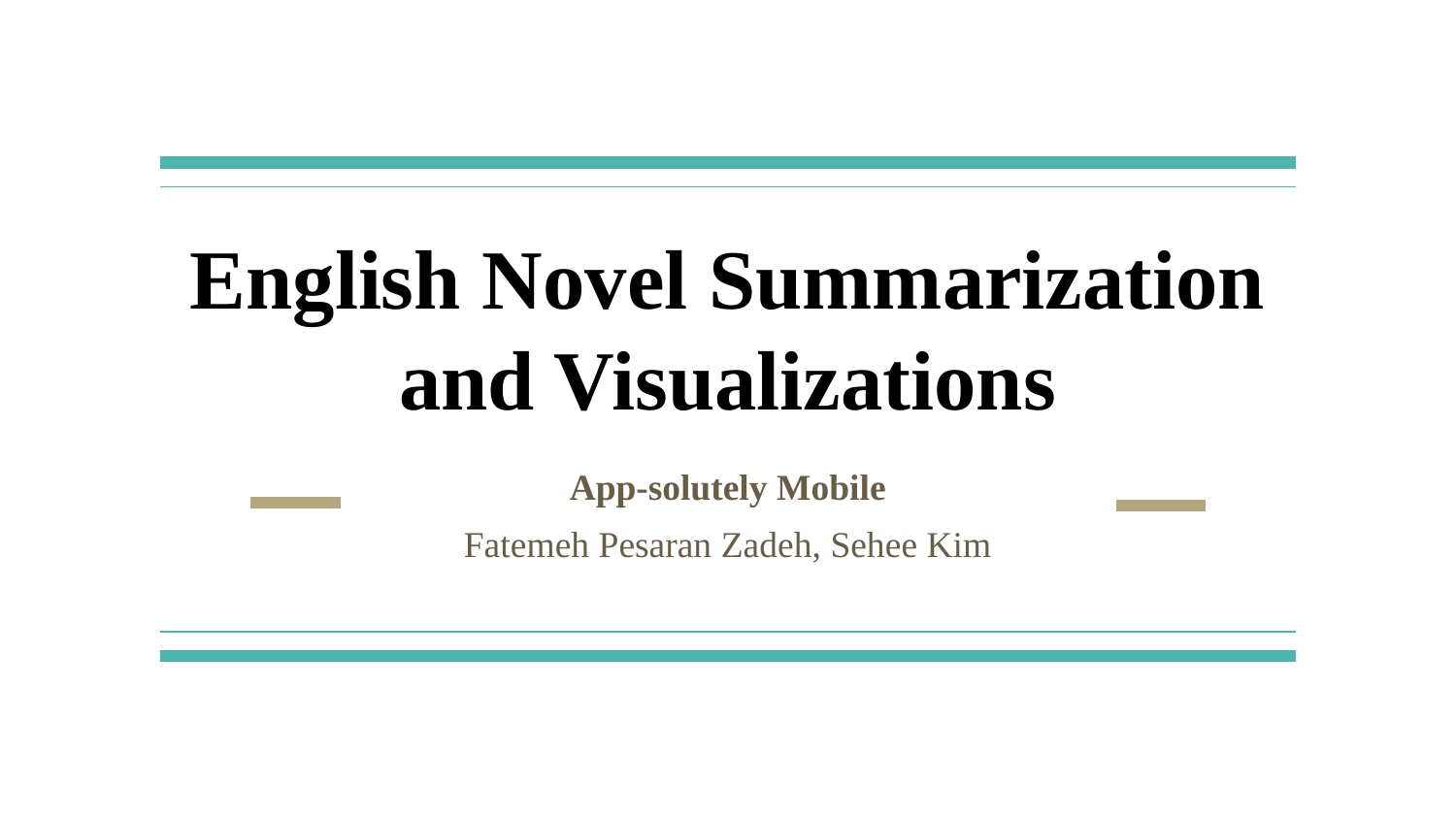

# English Novel Summarization and Visualizations
App-solutely Mobile
Fatemeh Pesaran Zadeh, Sehee Kim